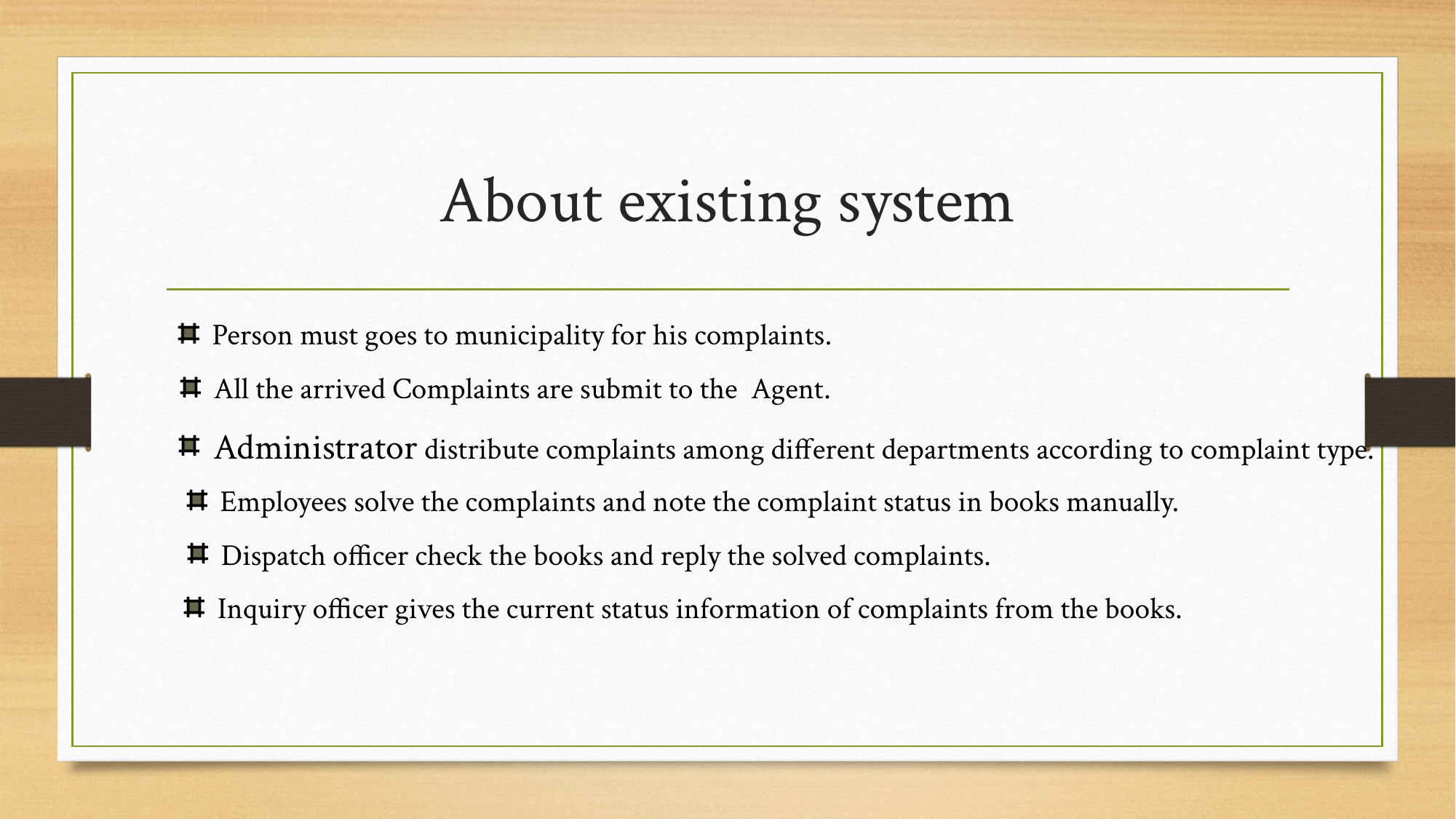

# About existing system
  Person must goes to municipality for his complaints.
  All the arrived Complaints are submit to the  Agent.
  Administrator distribute complaints among different departments according to complaint type.
  Employees solve the complaints and note the complaint status in books manually.
  Dispatch officer check the books and reply the solved complaints.
  Inquiry officer gives the current status information of complaints from the books.